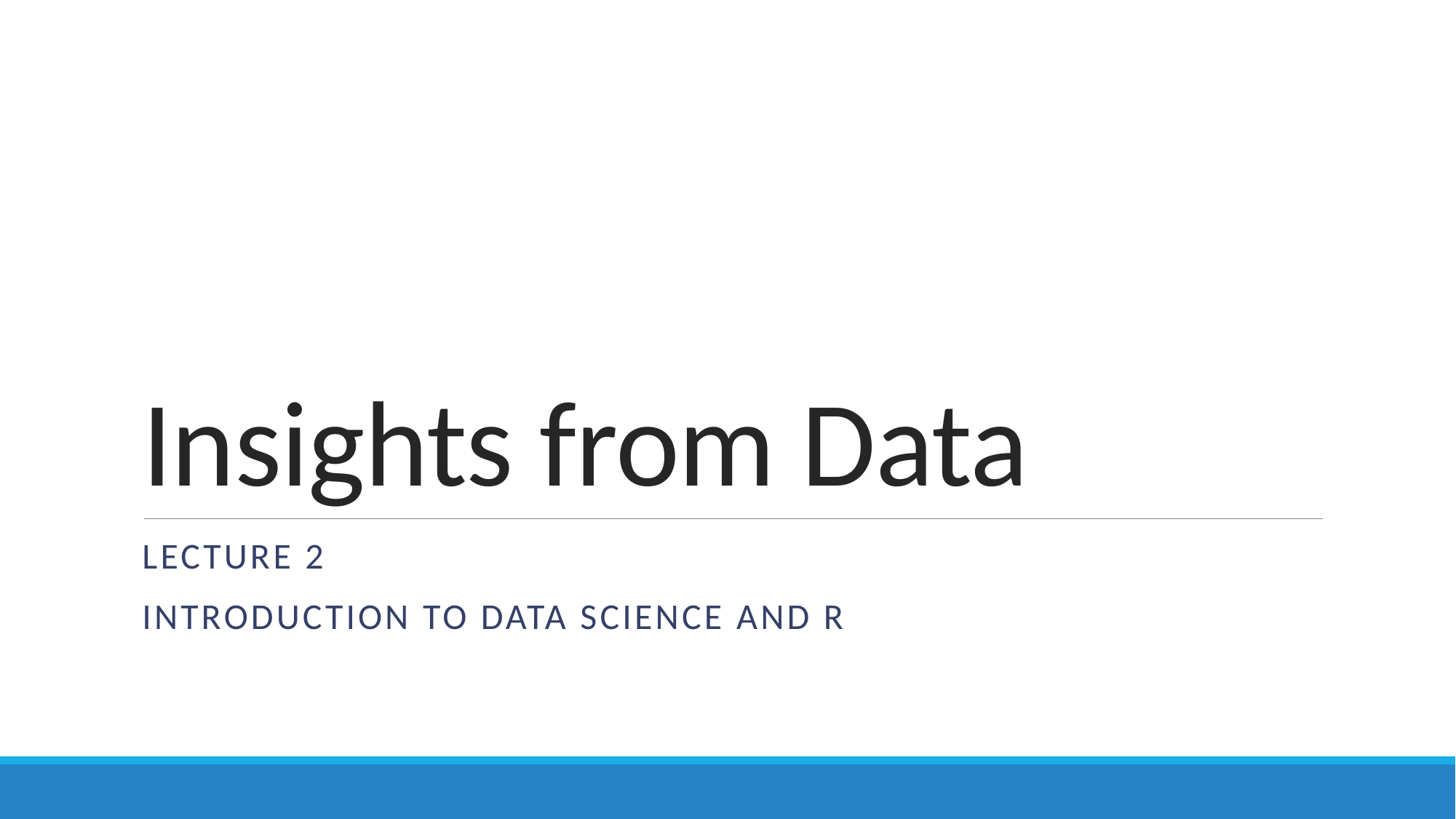

# Insights from Data
Lecture 2
Introduction to data science and R